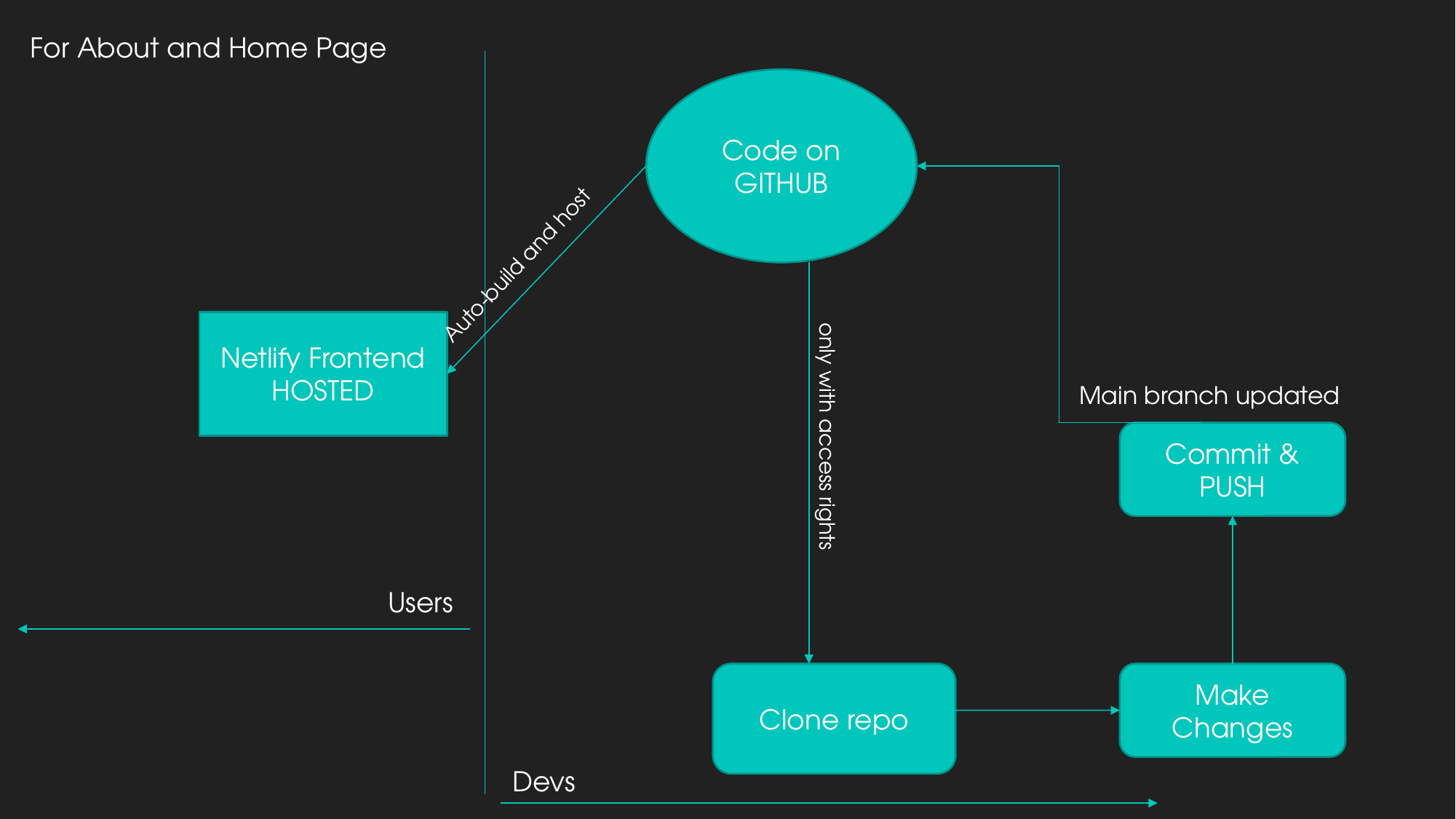

For About and Home Page
Code on GITHUB
Auto-build and host
Netlify Frontend
HOSTED
Main branch updated
Commit & PUSH
Users
only with access rights
Clone repo
Make Changes
Devs